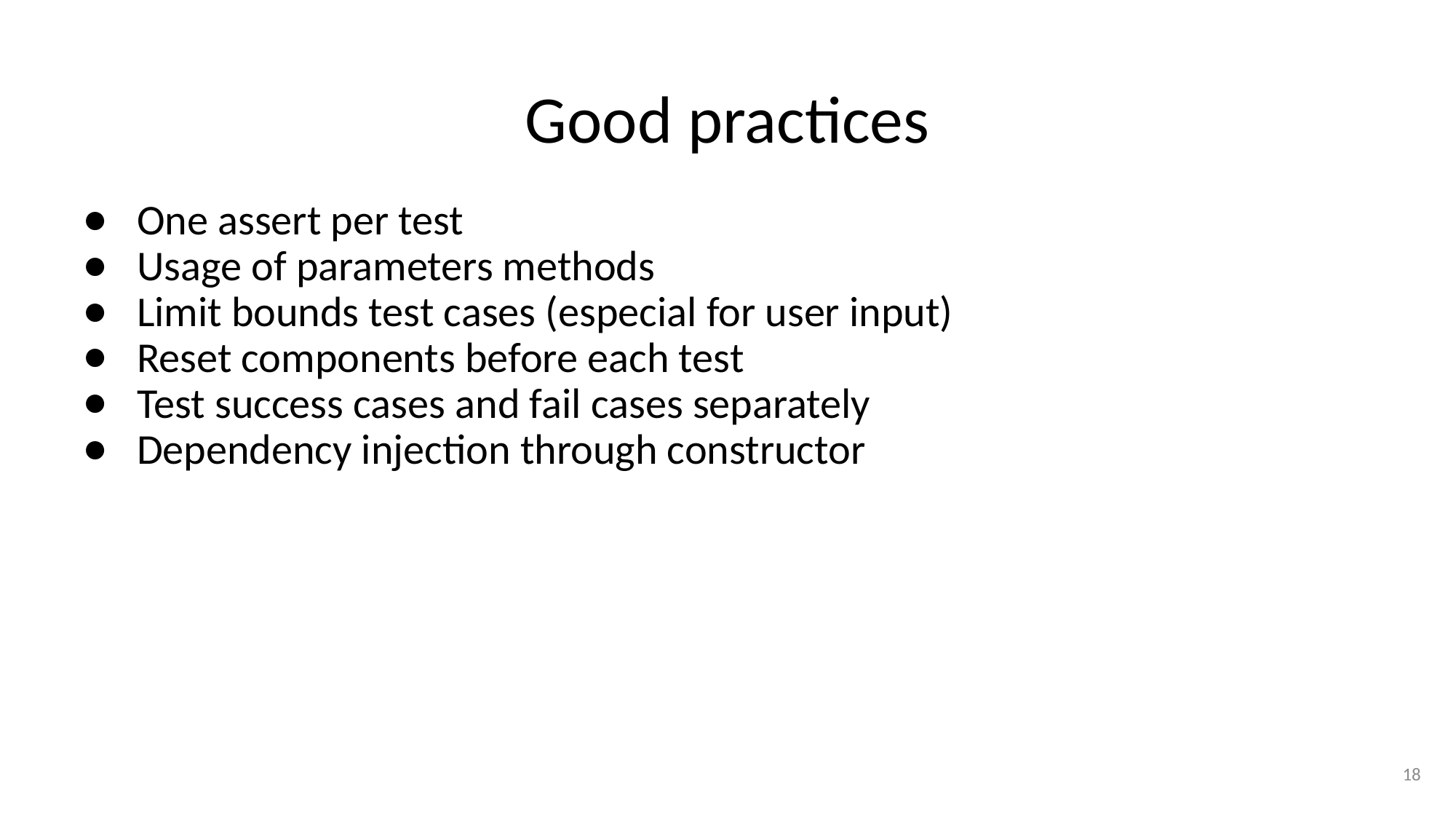

# Good practices
One assert per test
Usage of parameters methods
Limit bounds test cases (especial for user input)
Reset components before each test
Test success cases and fail cases separately
Dependency injection through constructor
18